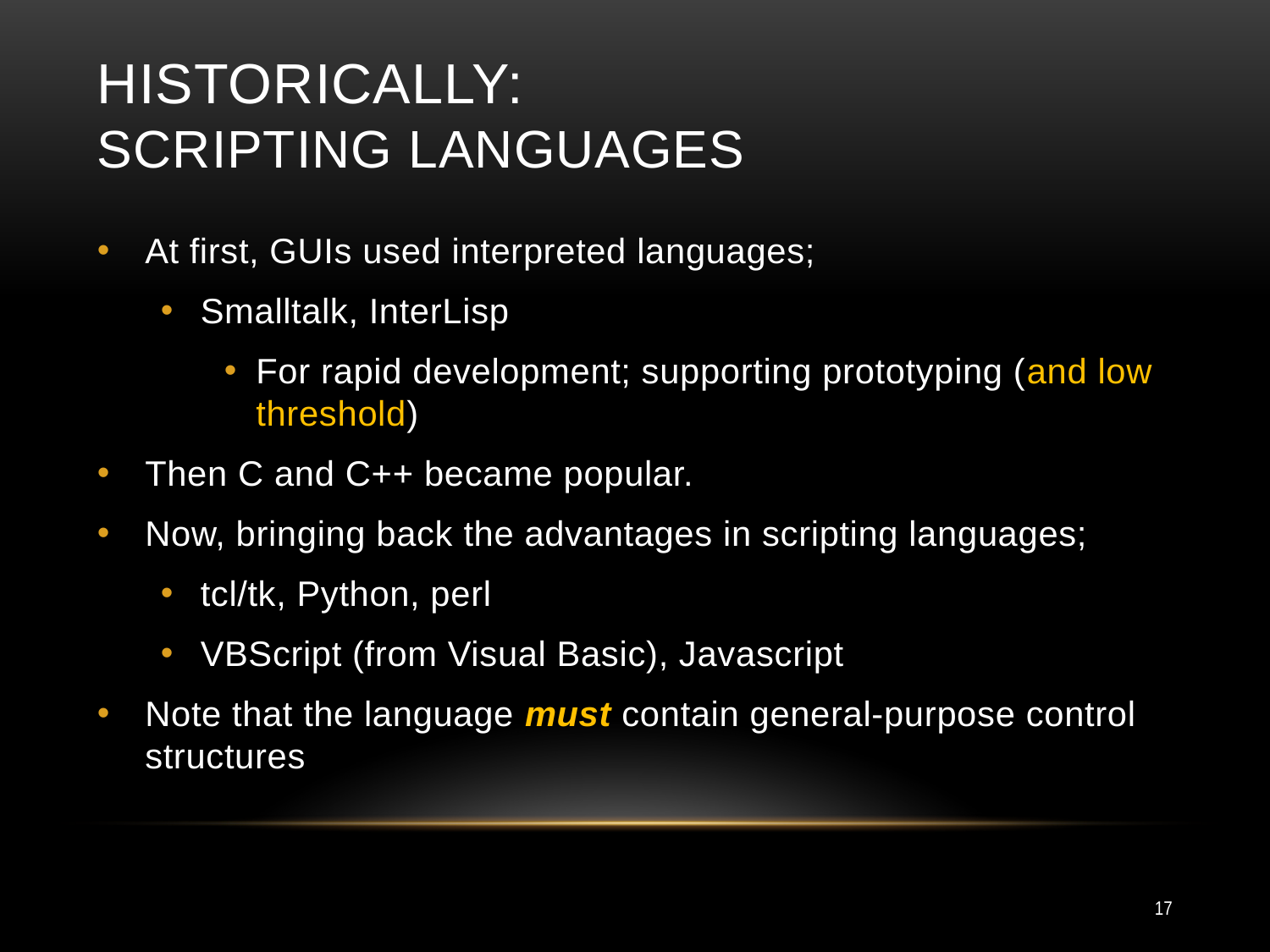

# Historically: Scripting Languages
At first, GUIs used interpreted languages;
Smalltalk, InterLisp
For rapid development; supporting prototyping (and low threshold)
Then C and C++ became popular.
Now, bringing back the advantages in scripting languages;
tcl/tk, Python, perl
VBScript (from Visual Basic), Javascript
Note that the language must contain general-purpose control structures

17